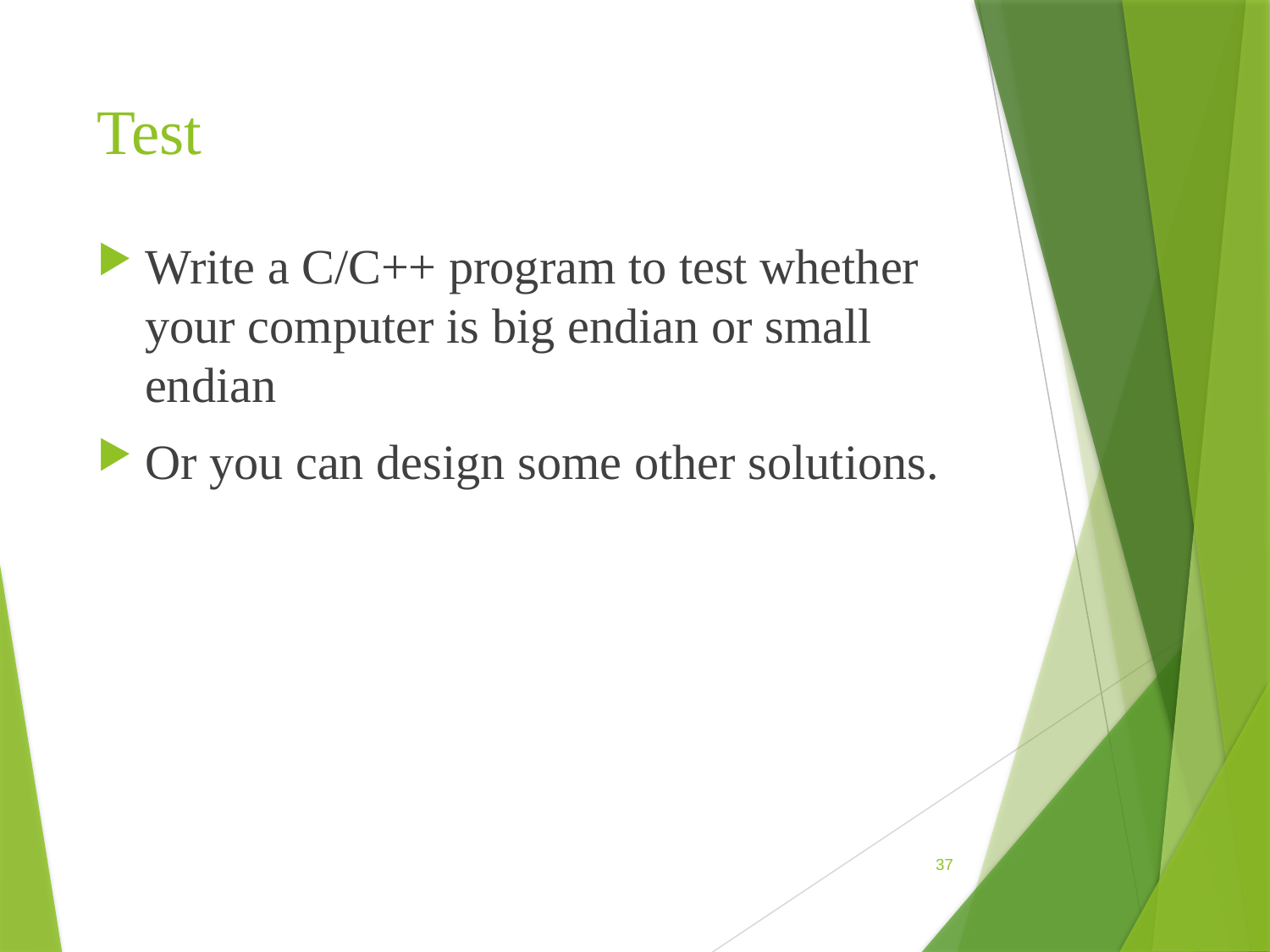

# Test
Write a C/C++ program to test whether your computer is big endian or small endian
Or you can design some other solutions.
37